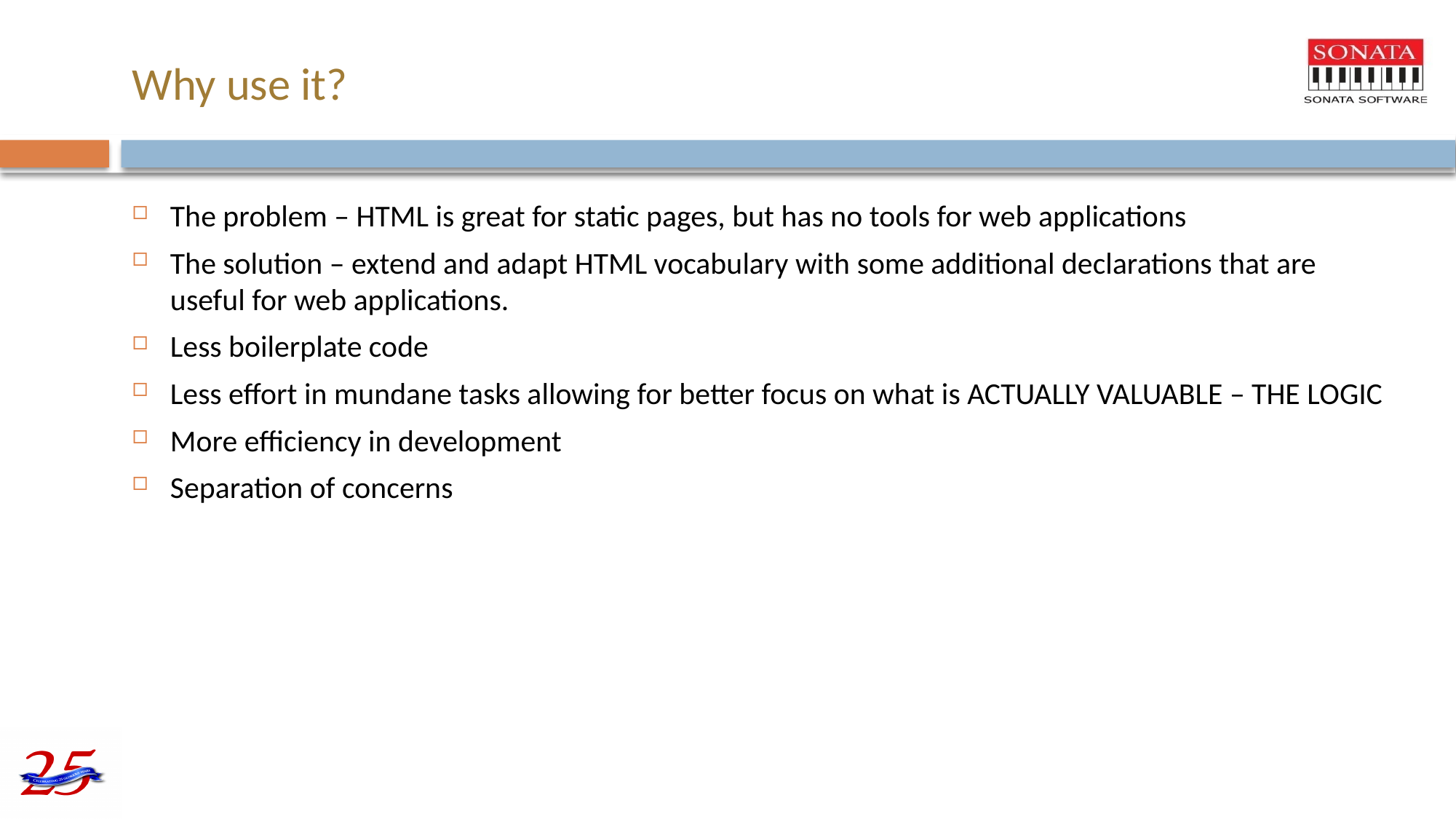

# Why use it?
The problem – HTML is great for static pages, but has no tools for web applications
The solution – extend and adapt HTML vocabulary with some additional declarations that are useful for web applications.
Less boilerplate code
Less effort in mundane tasks allowing for better focus on what is ACTUALLY VALUABLE – THE LOGIC
More efficiency in development
Separation of concerns